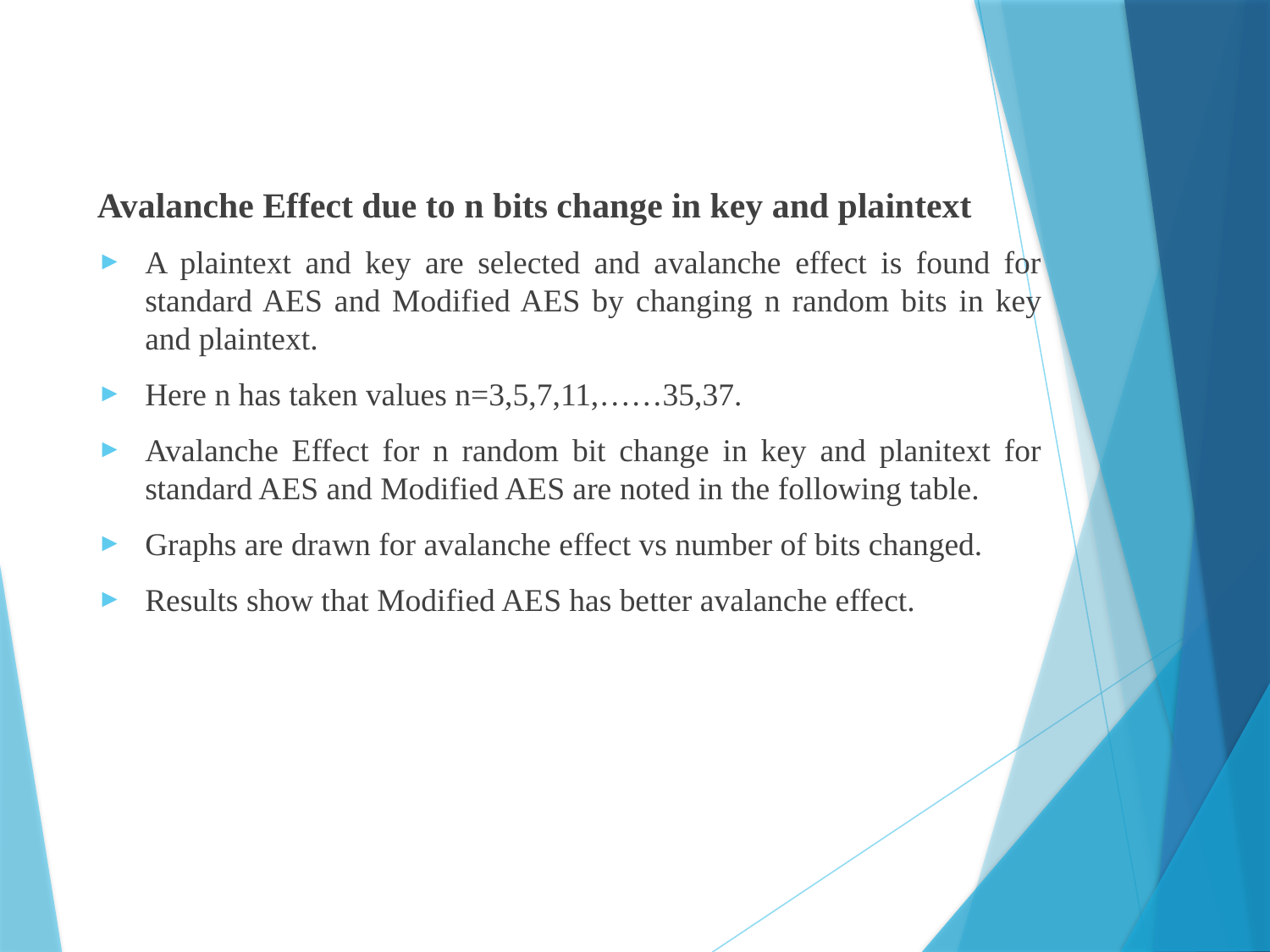

Avalanche Effect due to n bits change in key and plaintext
A plaintext and key are selected and avalanche effect is found for standard AES and Modified AES by changing n random bits in key and plaintext.
Here n has taken values n=3,5,7,11,……35,37.
Avalanche Effect for n random bit change in key and planitext for standard AES and Modified AES are noted in the following table.
Graphs are drawn for avalanche effect vs number of bits changed.
Results show that Modified AES has better avalanche effect.